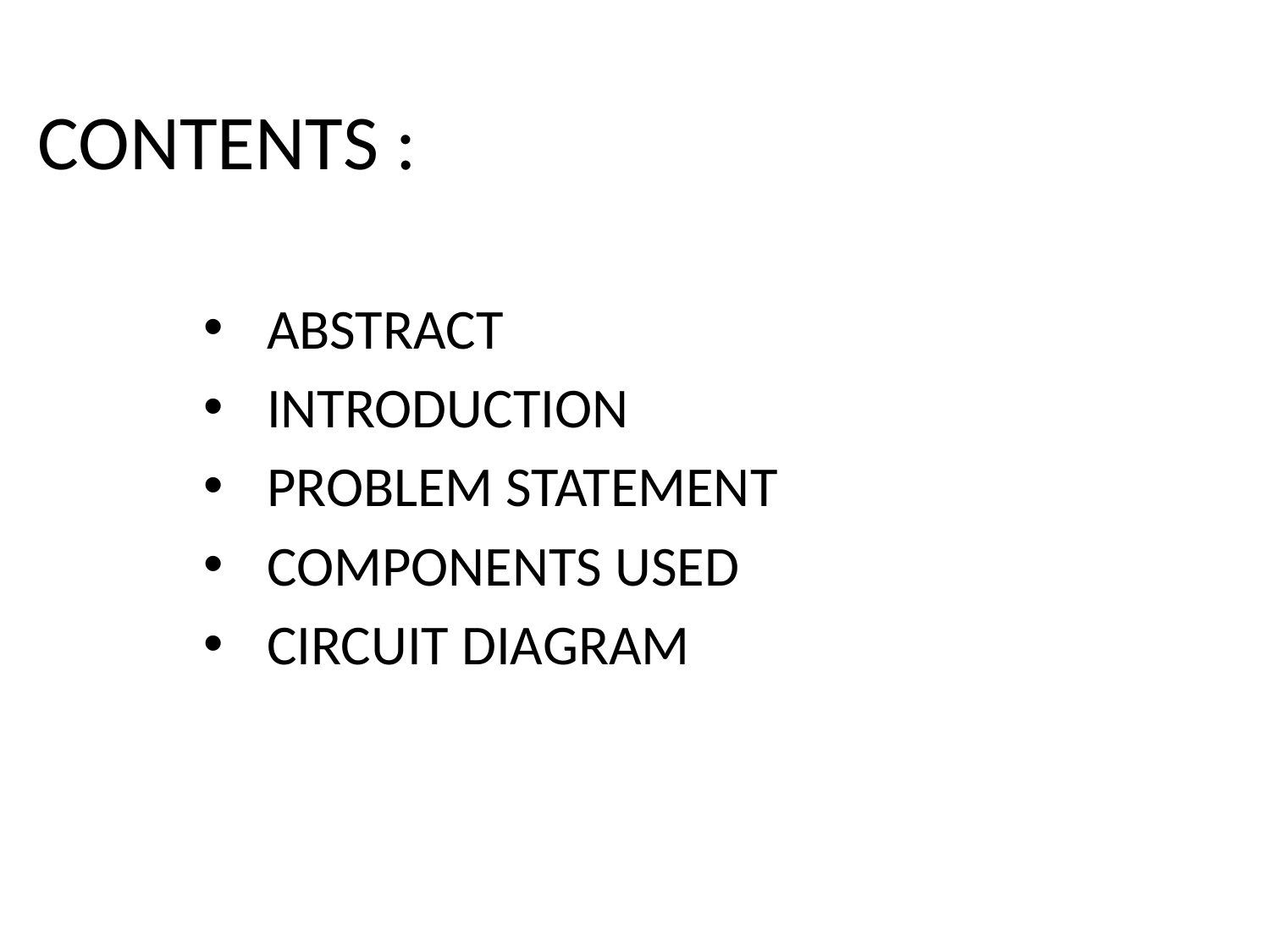

# CONTENTS :
ABSTRACT
INTRODUCTION
PROBLEM STATEMENT
COMPONENTS USED
CIRCUIT DIAGRAM